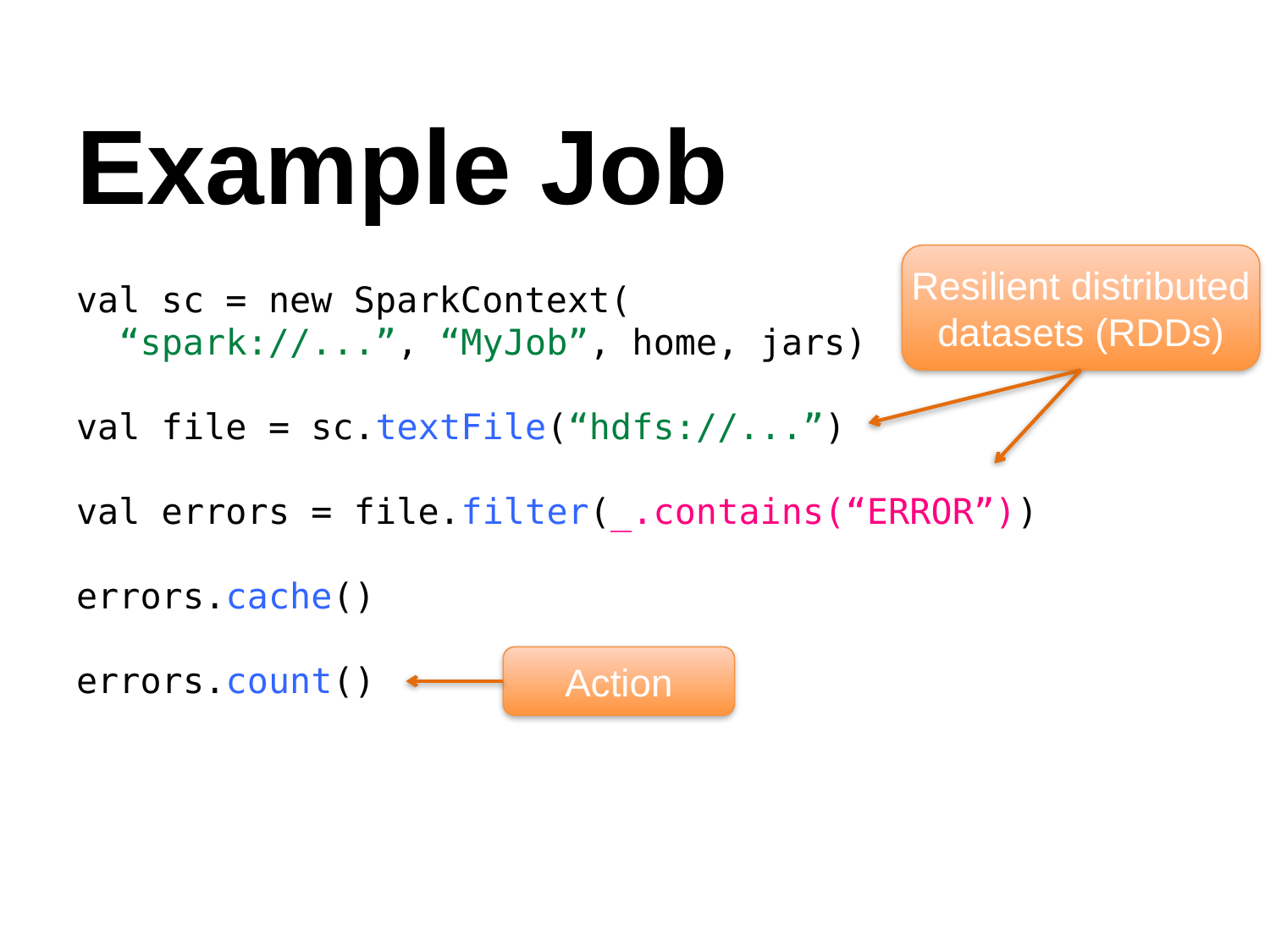

# Example Job
Resilient distributed
datasets (RDDs)
val sc = new SparkContext(
  “spark://...”, “MyJob”, home, jars)
val file = sc.textFile(“hdfs://...”)
val errors = file.filter(_.contains(“ERROR”))
errors.cache()
errors.count()
Action